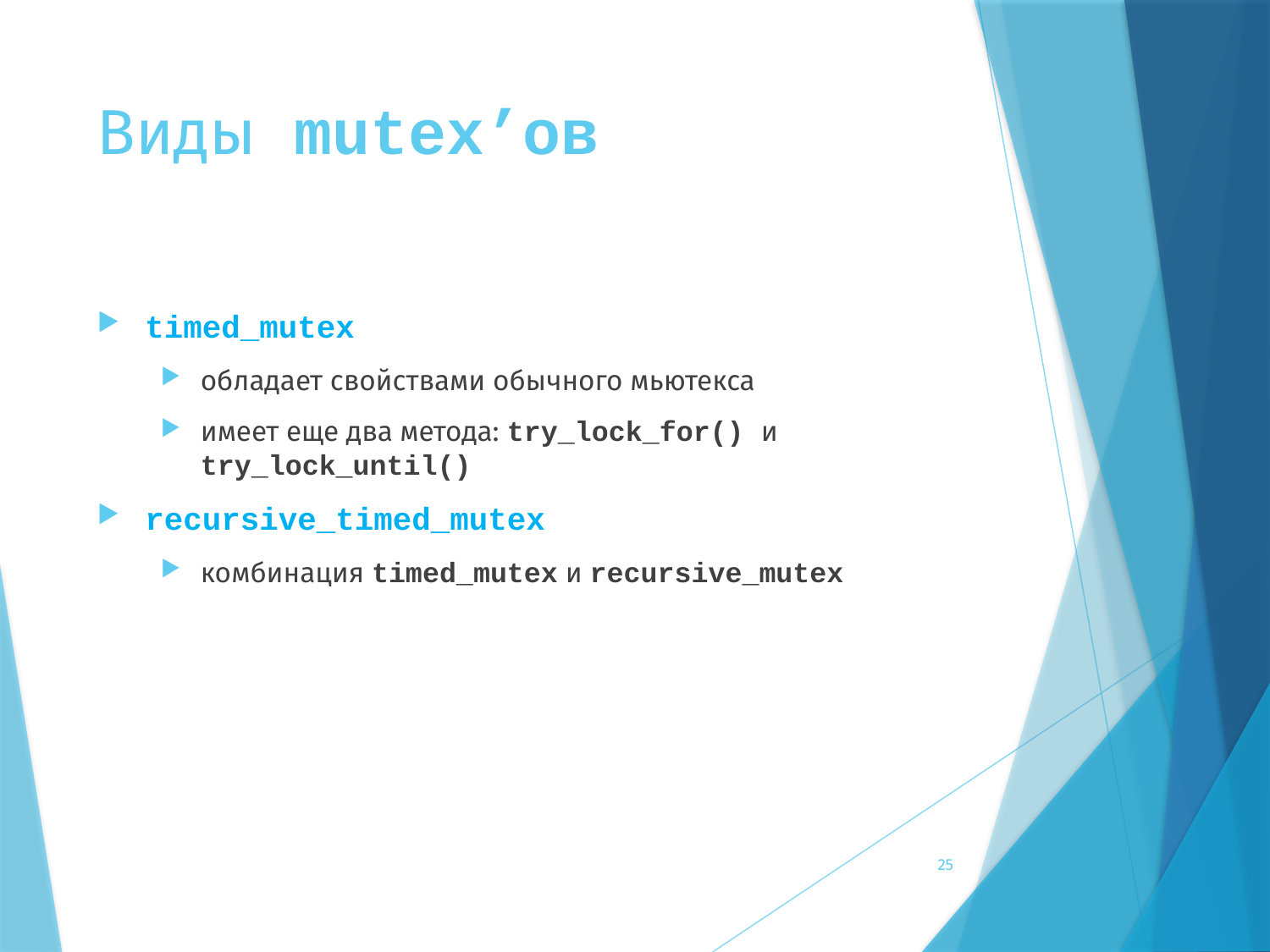

# Виды mutex’ов
timed_mutex
обладает свойствами обычного мьютекса
имеет еще два метода: try_lock_for() и try_lock_until()
recursive_timed_mutex
комбинация timed_mutex и recursive_mutex

25